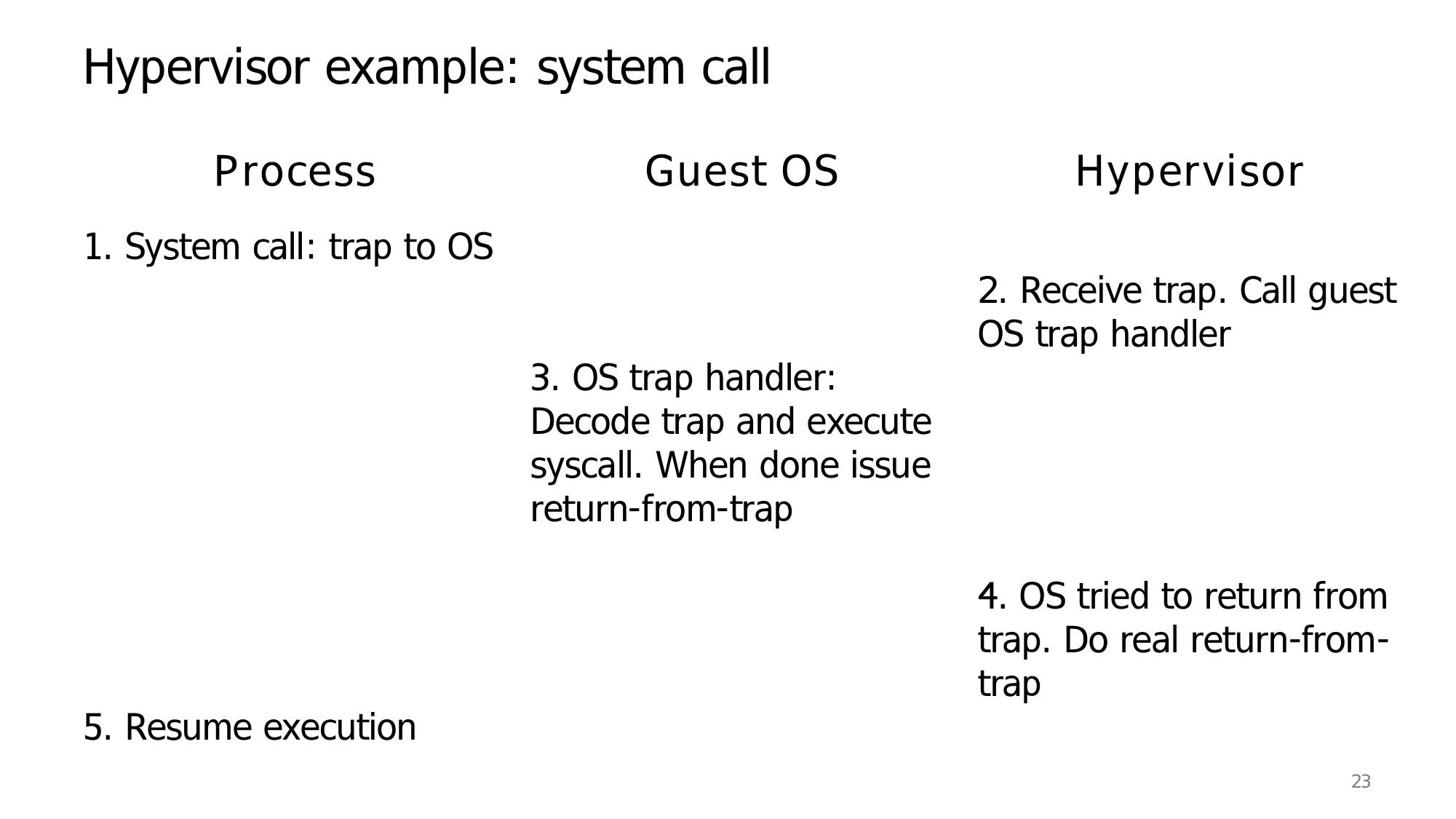

# Hypervisor example: system call
Process
1. System call: trap to OS

5. Resume execution
Guest OS

3. OS trap handler: Decode trap and execute syscall. When done issue
return-from-trap
Hypervisor

2. Receive trap. Call guest OS trap handler

4. OS tried to return from trap. Do real return-from-trap
23